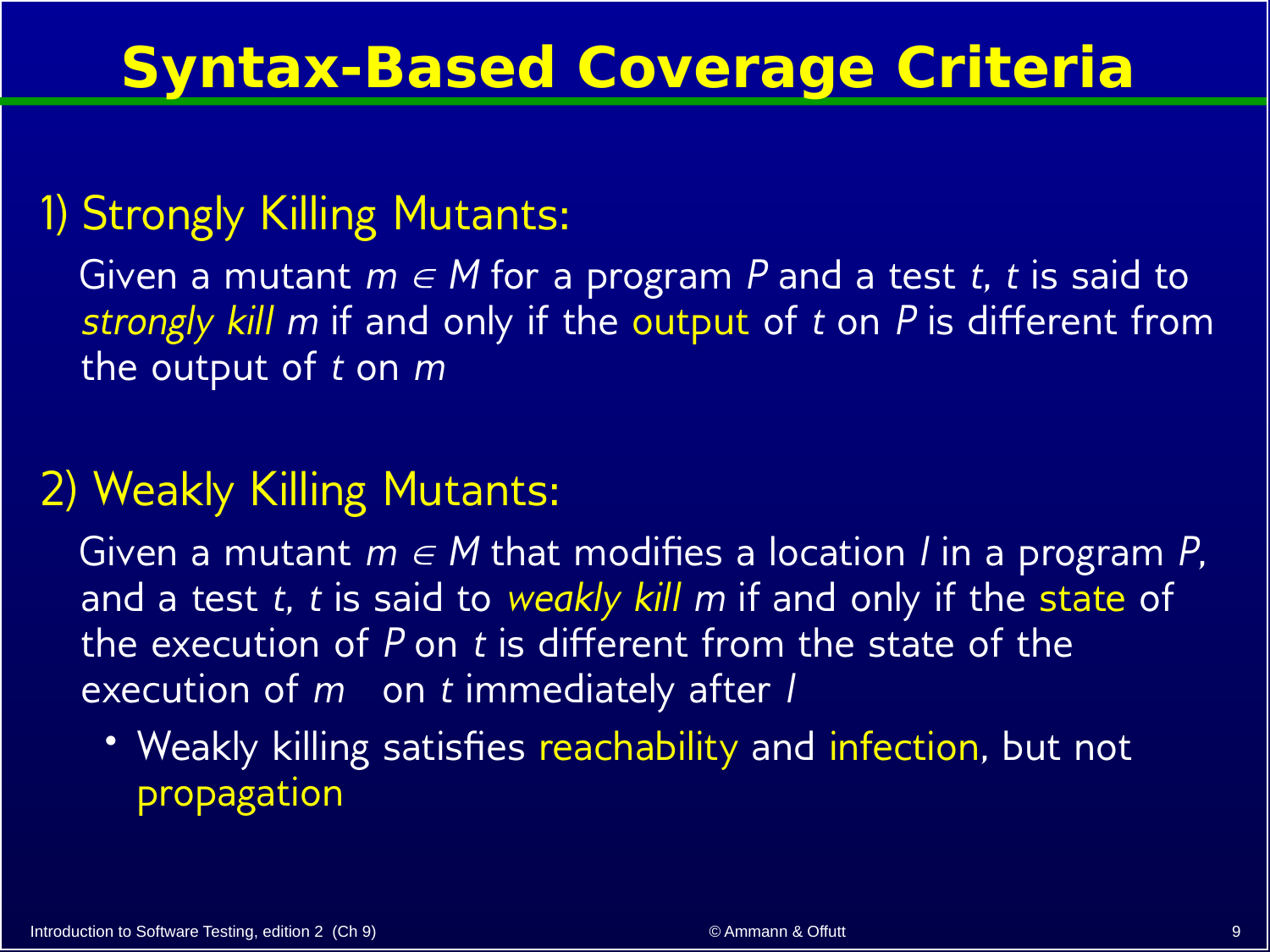

# Syntax-Based Coverage Criteria
1) Strongly Killing Mutants:
   Given a mutant m ∈ M for a program P and a test t, t is said to strongly kill m if and only if the output of t on P is different from the output of t on m

2) Weakly Killing Mutants:
   Given a mutant m ∈ M that modifies a location l in a program P,  and a test t, t is said to weakly kill m if and only if the state of the execution of P on t is different from the state of the execution of m   on t immediately after l
Weakly killing satisfies reachability and infection, but not propagation
9
© Ammann & Offutt
Introduction to Software Testing, edition 2  (Ch 9)